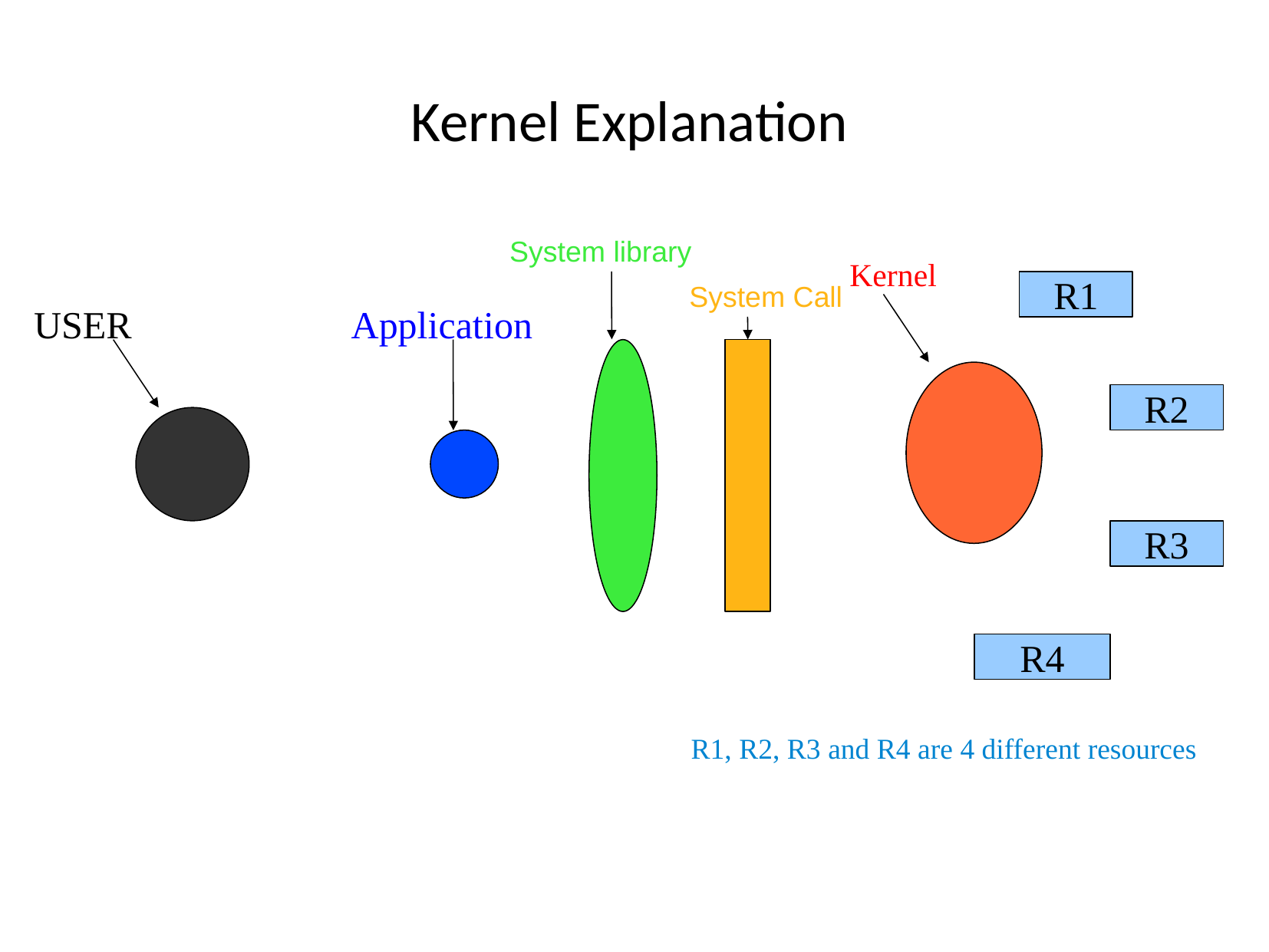

# Kernel Explanation
System library
Kernel

System Call
R1
USER
Application

R2

R3
R4
R1, R2, R3 and R4 are 4 different resources